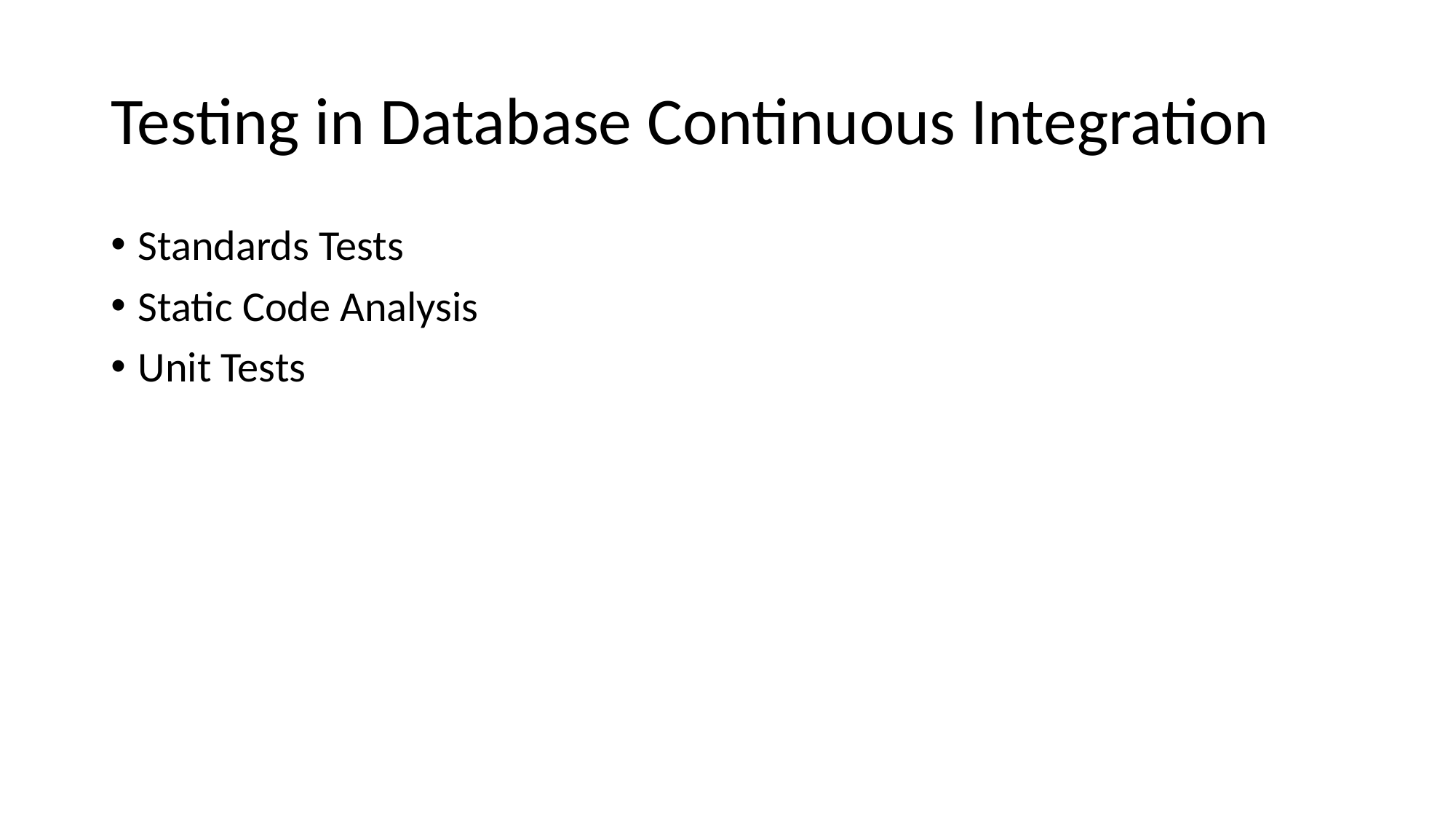

# Testing in Database Continuous Integration
Standards Tests
Static Code Analysis
Unit Tests